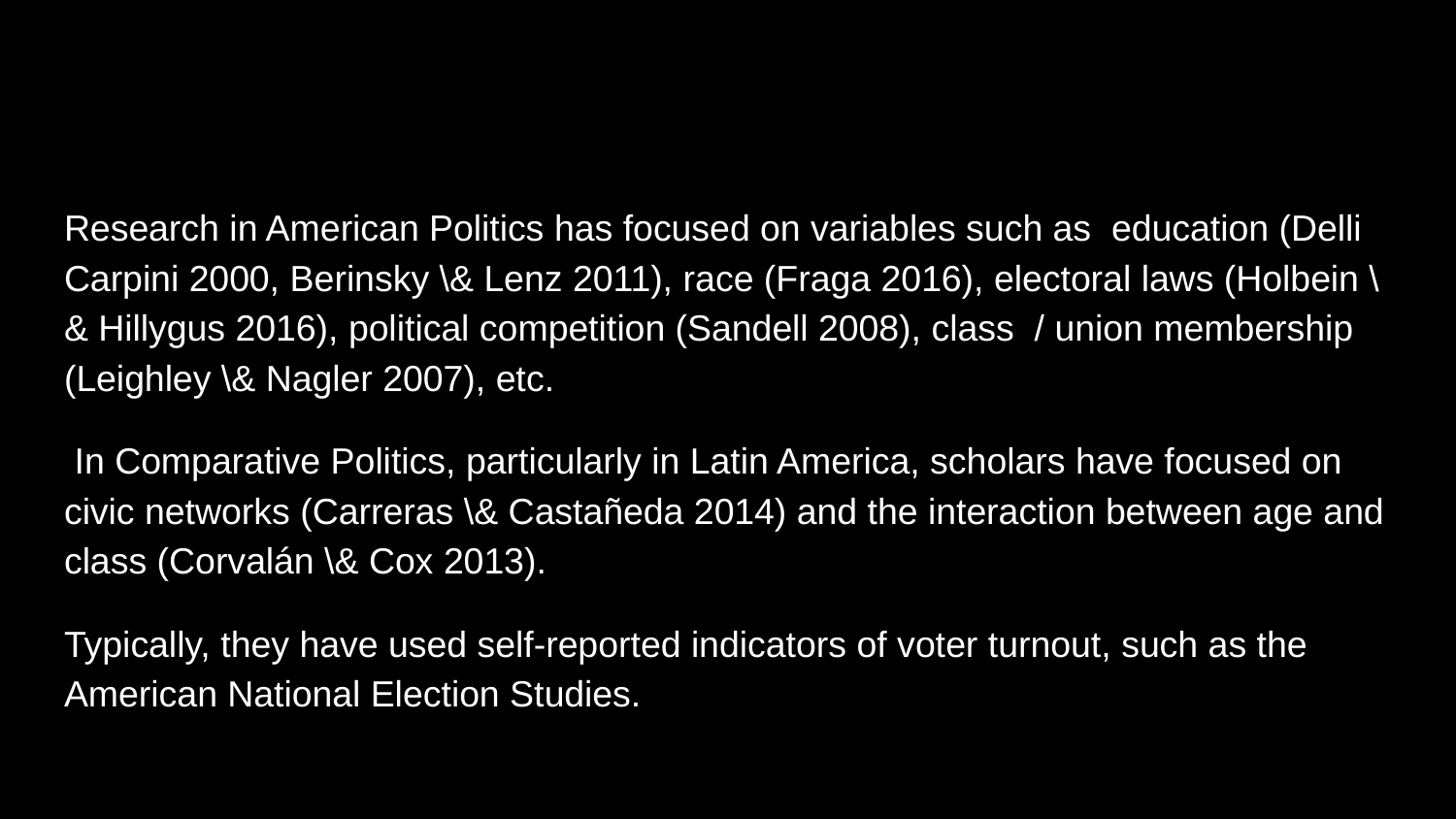

#
Research in American Politics has focused on variables such as  education (Delli Carpini 2000, Berinsky \& Lenz 2011), race (Fraga 2016), electoral laws (Holbein \& Hillygus 2016), political competition (Sandell 2008), class  / union membership (Leighley \& Nagler 2007), etc.
 In Comparative Politics, particularly in Latin America, scholars have focused on civic networks (Carreras \& Castañeda 2014) and the interaction between age and class (Corvalán \& Cox 2013).
Typically, they have used self-reported indicators of voter turnout, such as the American National Election Studies.